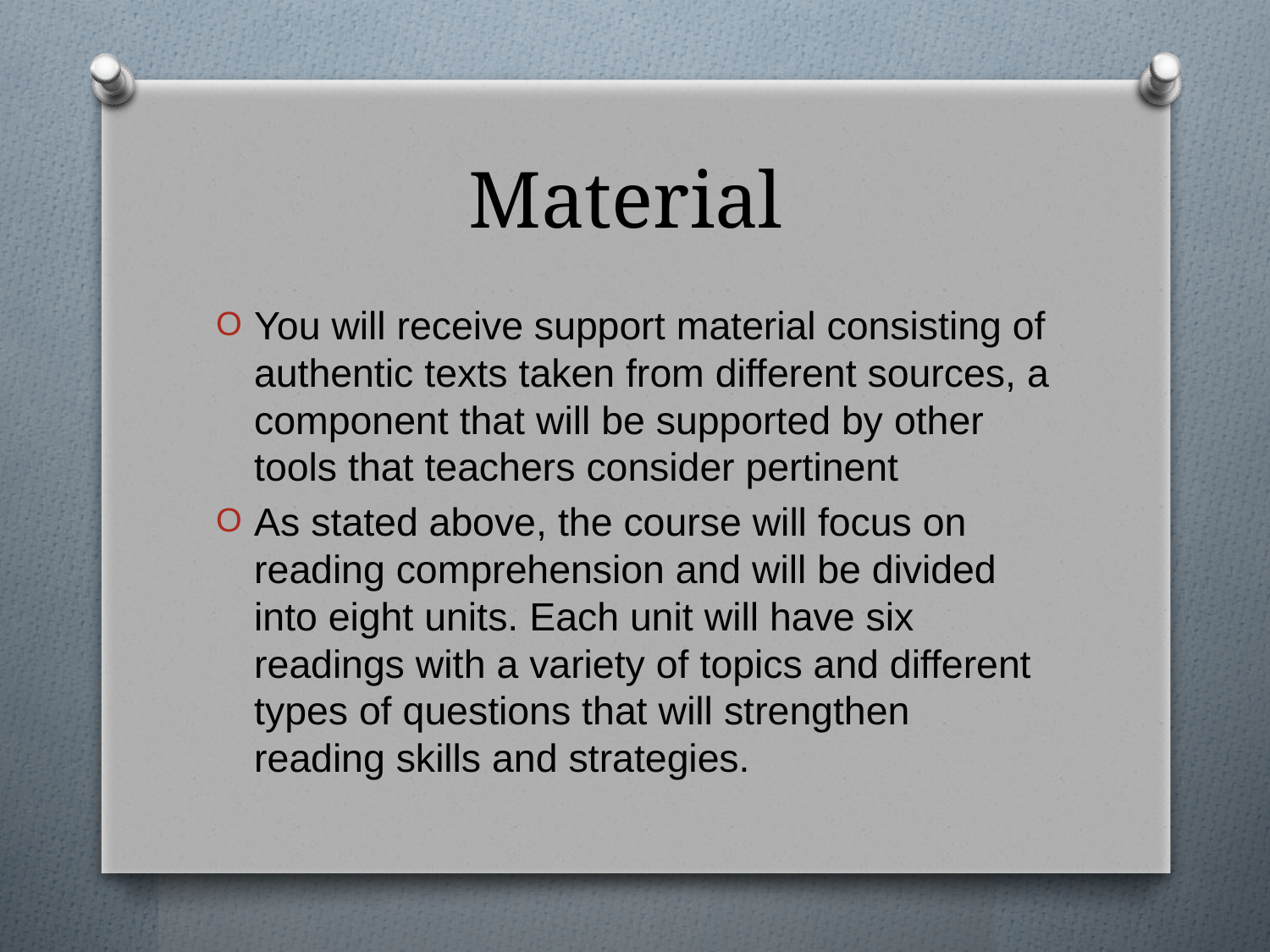

# Material
You will receive support material consisting of authentic texts taken from different sources, a component that will be supported by other tools that teachers consider pertinent
As stated above, the course will focus on reading comprehension and will be divided into eight units. Each unit will have six readings with a variety of topics and different types of questions that will strengthen reading skills and strategies.